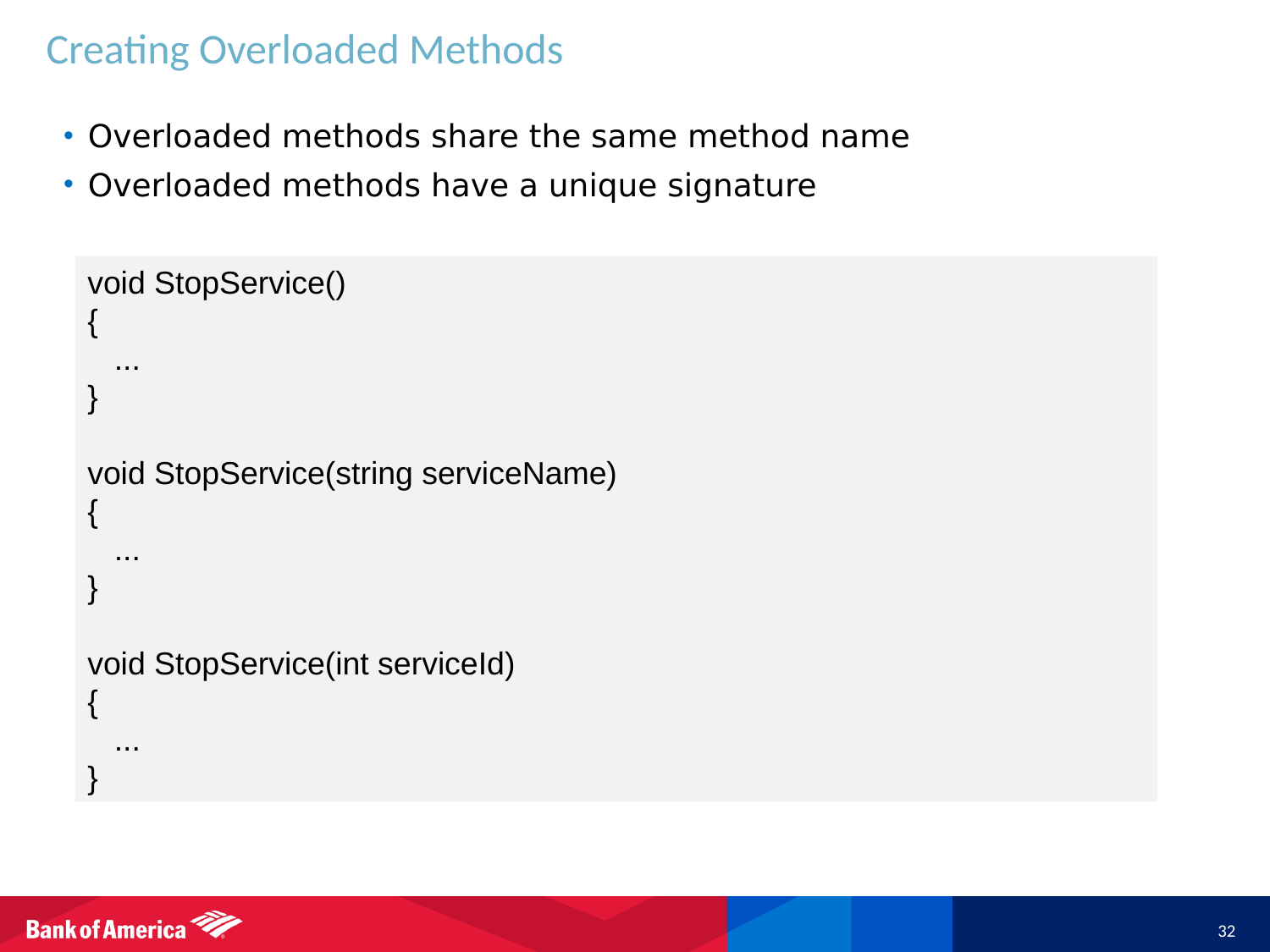

# Creating Overloaded Methods
Overloaded methods share the same method name
Overloaded methods have a unique signature
void StopService()
{
   ...
}

void StopService(string serviceName)
{
   ...
}

void StopService(int serviceId)
{
   ...
}
32